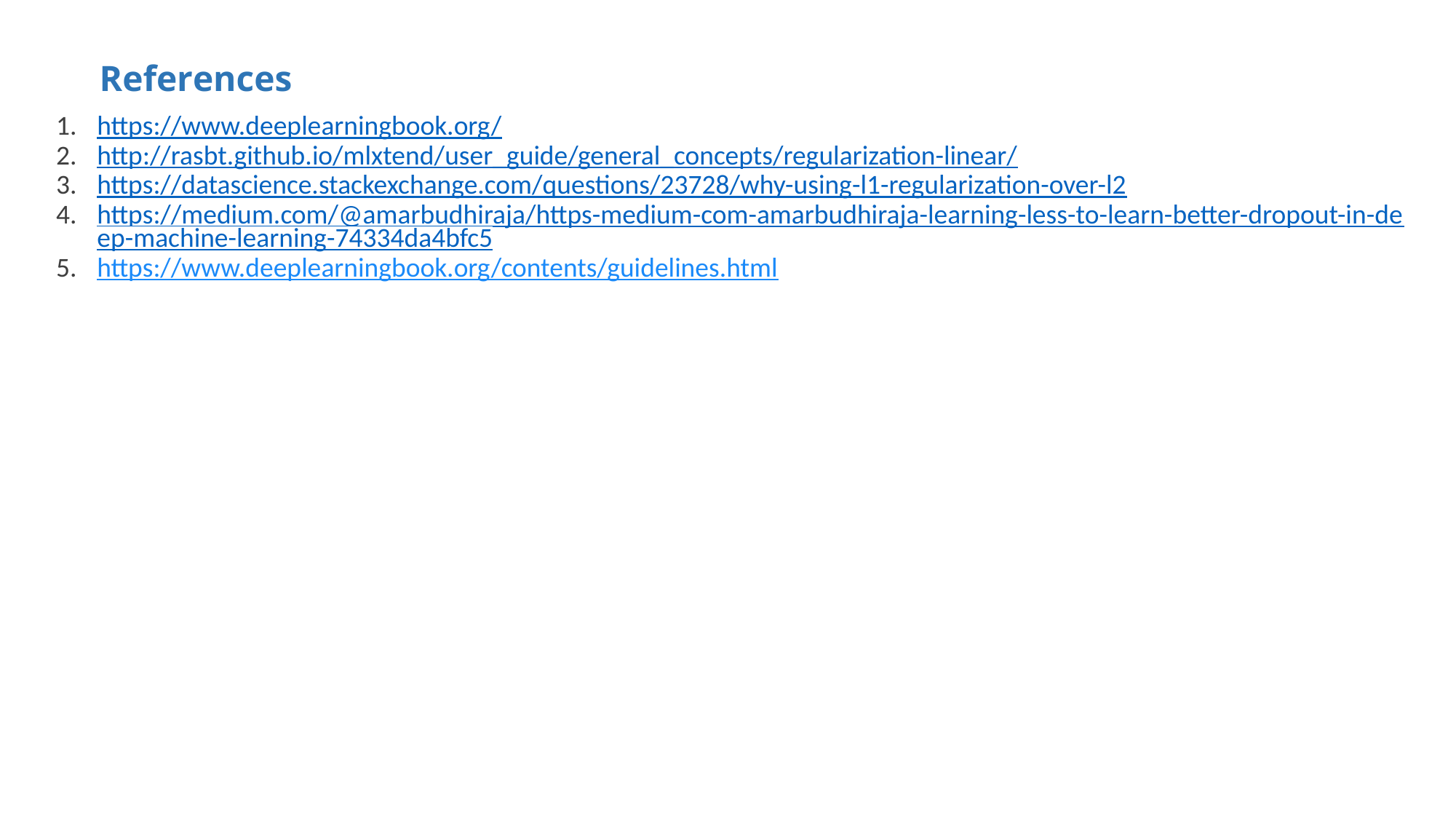

# References
https://www.deeplearningbook.org/
http://rasbt.github.io/mlxtend/user_guide/general_concepts/regularization-linear/
https://datascience.stackexchange.com/questions/23728/why-using-l1-regularization-over-l2
https://medium.com/@amarbudhiraja/https-medium-com-amarbudhiraja-learning-less-to-learn-better-dropout-in-deep-machine-learning-74334da4bfc5
https://www.deeplearningbook.org/contents/guidelines.html